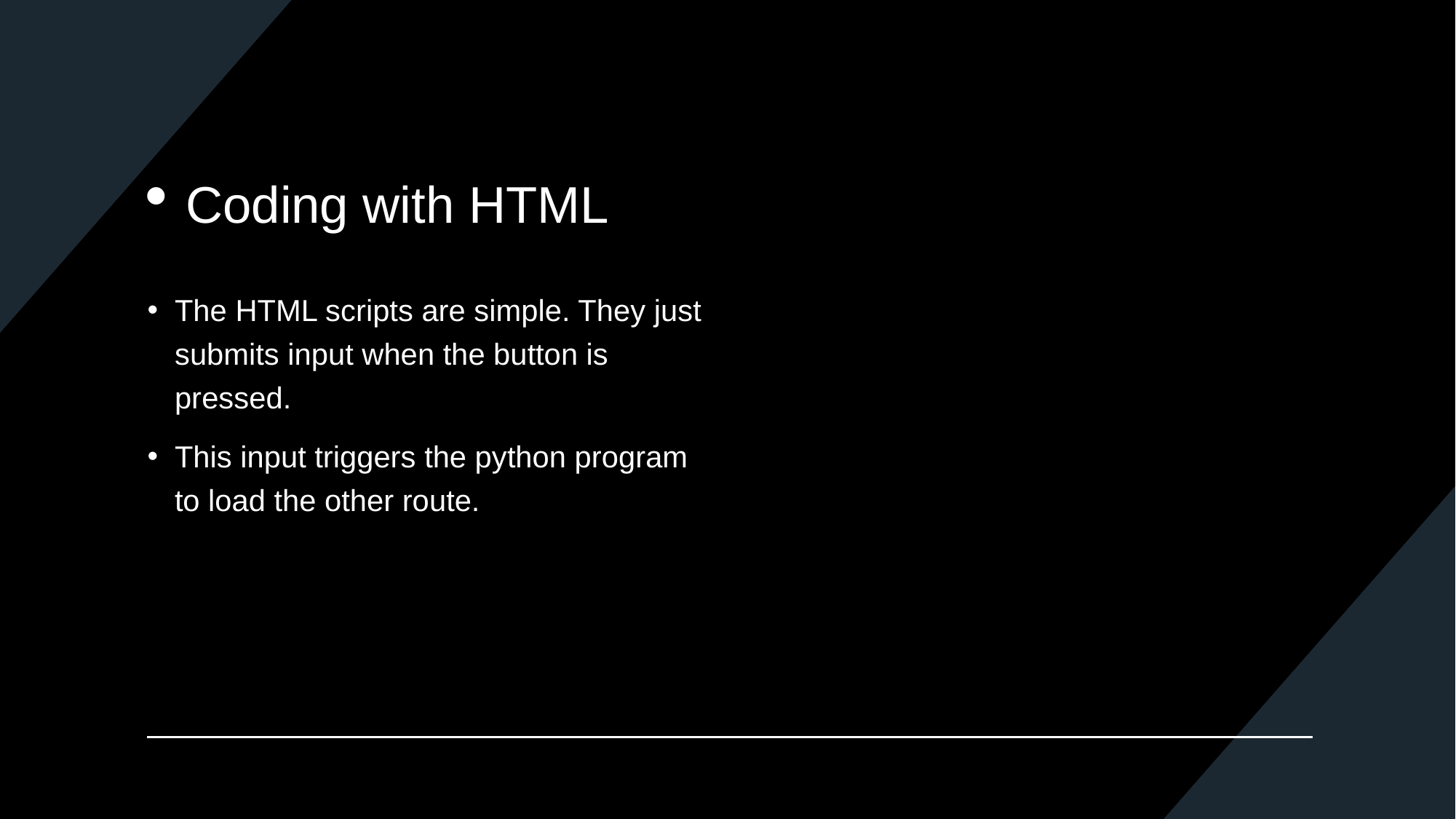

# Coding with HTML
The HTML scripts are simple. They just submits input when the button is pressed.
This input triggers the python program to load the other route.